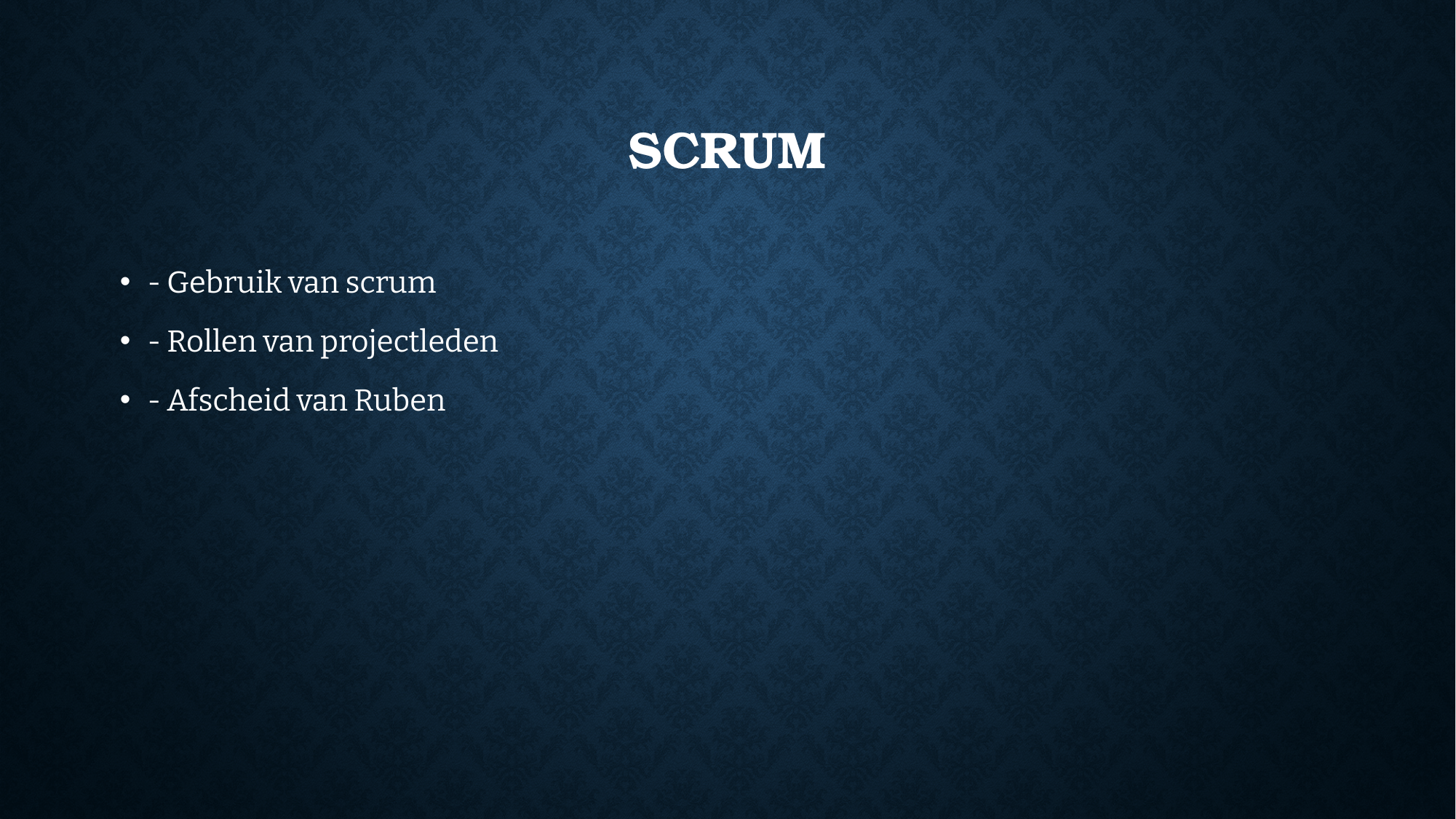

# Scrum
- Gebruik van scrum
- Rollen van projectleden
- Afscheid van Ruben